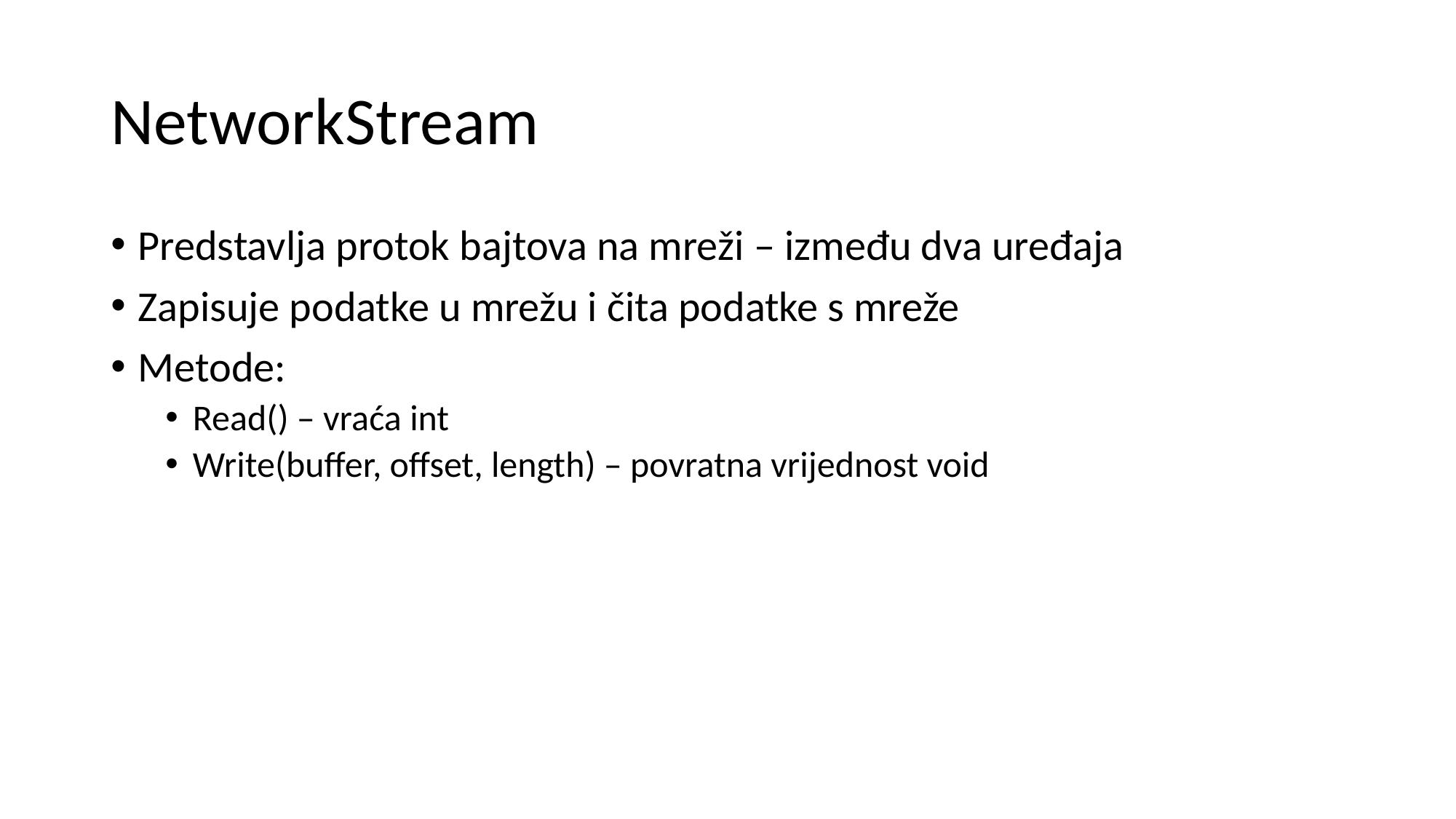

# NetworkStream
Predstavlja protok bajtova na mreži – između dva uređaja
Zapisuje podatke u mrežu i čita podatke s mreže
Metode:
Read() – vraća int
Write(buffer, offset, length) – povratna vrijednost void